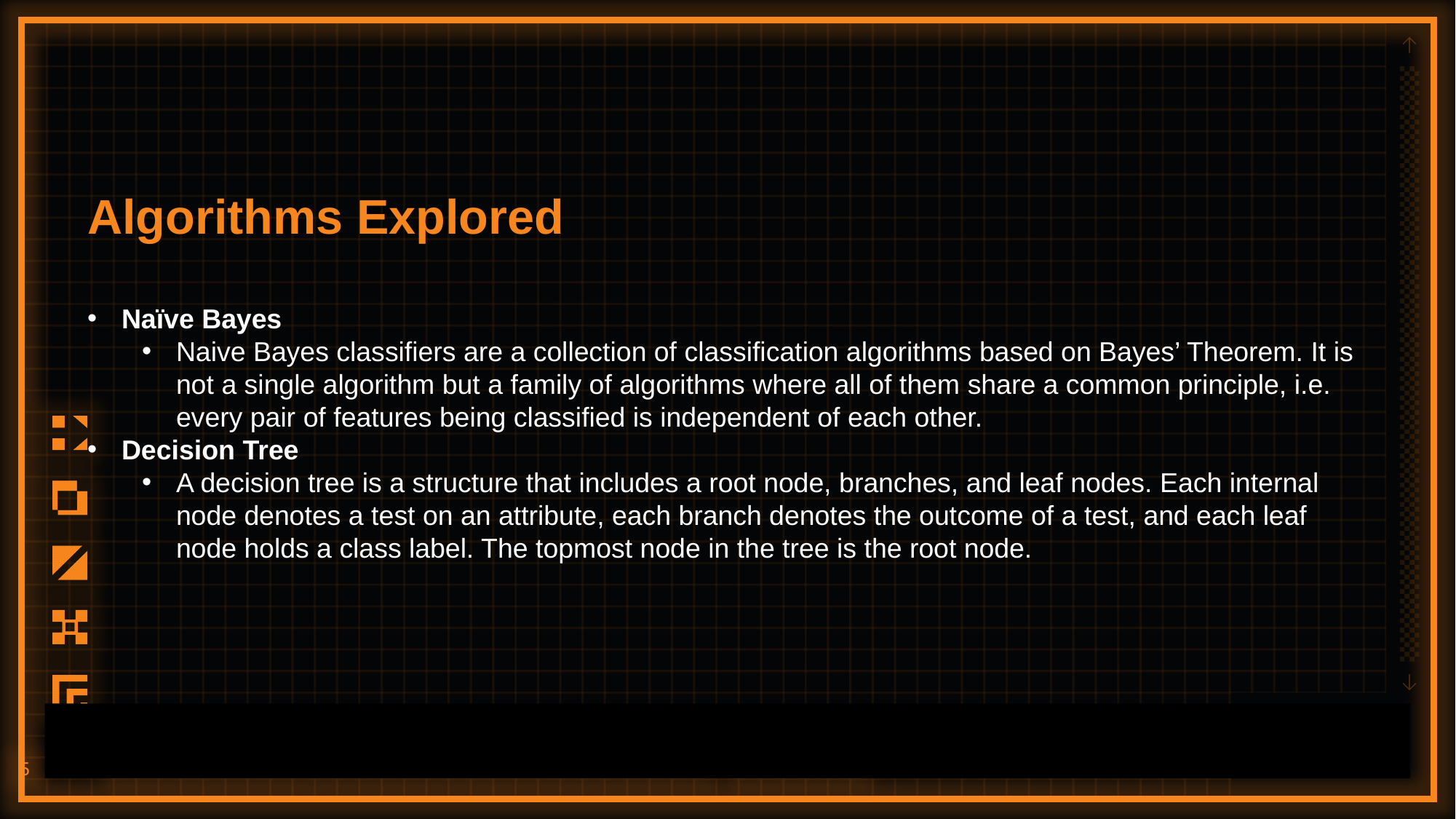

Algorithms Explored

Naïve Bayes
Naive Bayes classifiers are a collection of classification algorithms based on Bayes’ Theorem. It is not a single algorithm but a family of algorithms where all of them share a common principle, i.e. every pair of features being classified is independent of each other.
Decision Tree
A decision tree is a structure that includes a root node, branches, and leaf nodes. Each internal node denotes a test on an attribute, each branch denotes the outcome of a test, and each leaf node holds a class label. The topmost node in the tree is the root node.